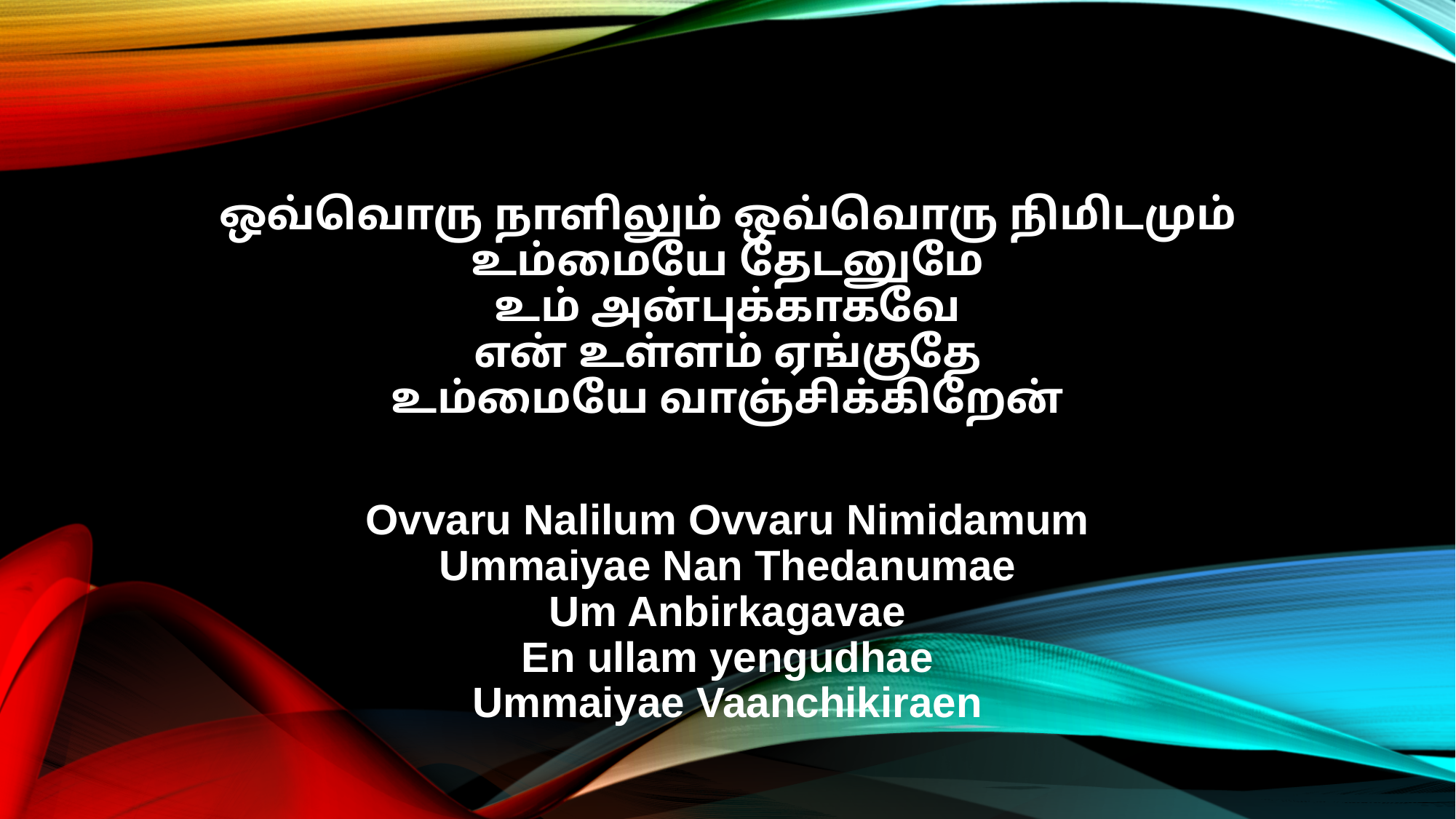

ஒவ்வொரு நாளிலும் ஒவ்வொரு நிமிடமும்
உம்மையே தேடனுமே
உம் அன்புக்காகவே
என் உள்ளம் ஏங்குதே
உம்மையே வாஞ்சிக்கிறேன்

Ovvaru Nalilum Ovvaru Nimidamum
Ummaiyae Nan Thedanumae
Um Anbirkagavae
En ullam yengudhae
Ummaiyae Vaanchikiraen